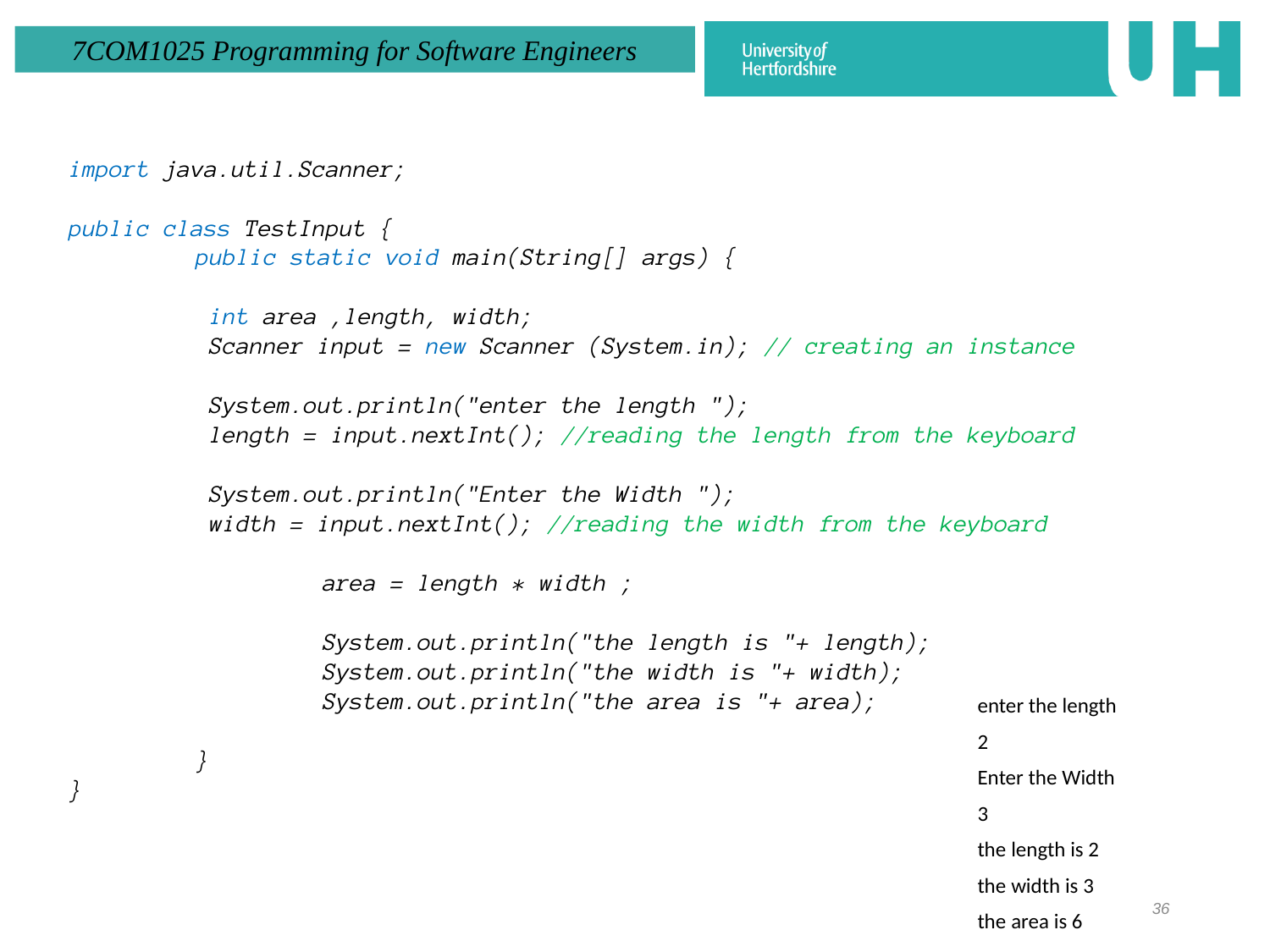

Example
import java.util.Scanner;

public class TestInput {
	public static void main(String[] args) {

	 int area ,length, width;
	 Scanner input = new Scanner (System.in); // creating an instance

	 System.out.println("enter the length ");
	 length = input.nextInt(); //reading the length from the keyboard

	 System.out.println("Enter the Width ");
	 width = input.nextInt(); //reading the width from the keyboard

		area = length * width ;

		System.out.println("the length is "+ length);
		System.out.println("the width is "+ width);
		System.out.println("the area is "+ area);

	}
}
enter the length
2
Enter the Width
3
the length is 2
the width is 3
the area is 6
36